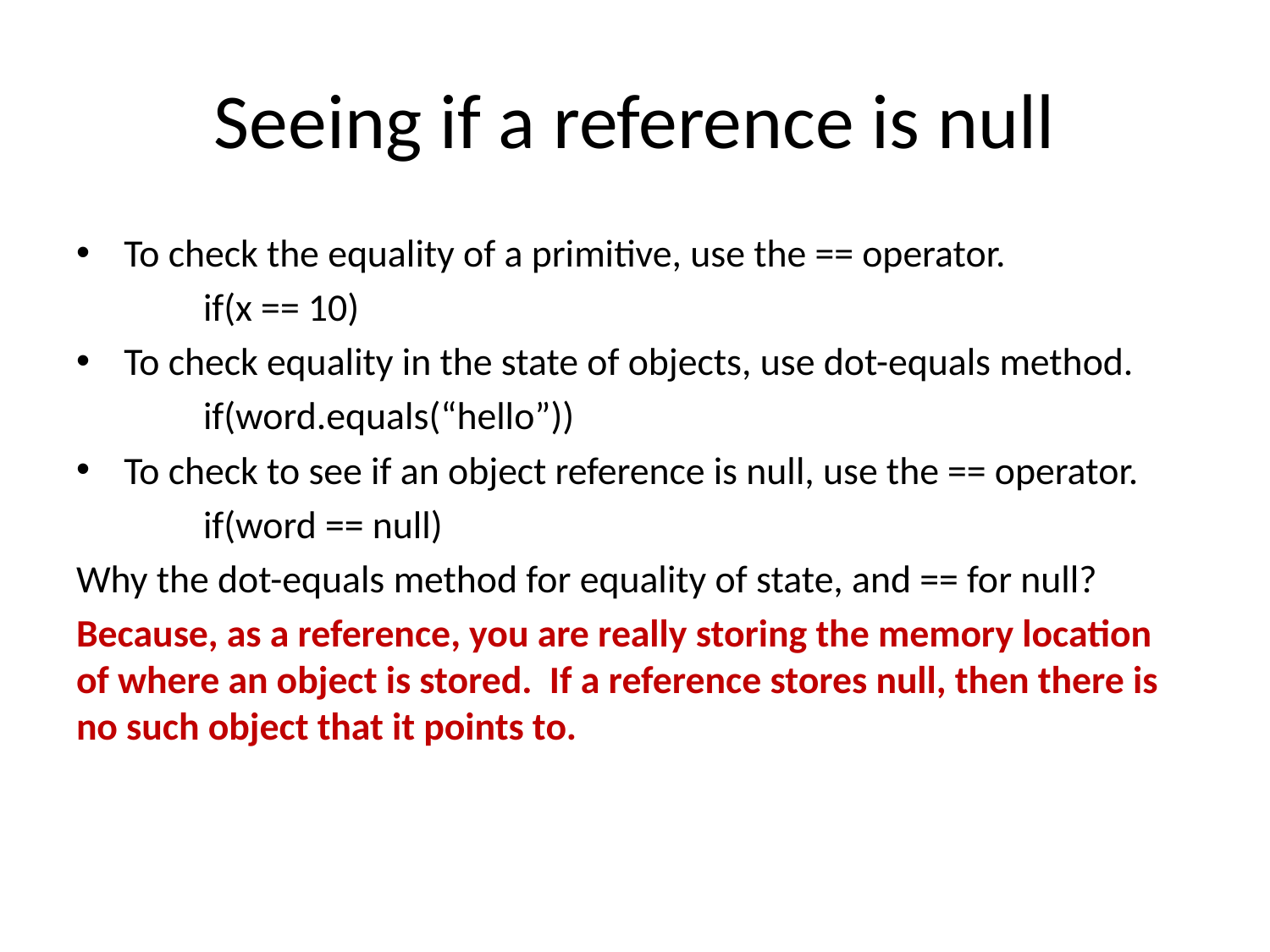

# Seeing if a reference is null
To check the equality of a primitive, use the == operator.
	if(x == 10)
To check equality in the state of objects, use dot-equals method.
	if(word.equals(“hello”))
To check to see if an object reference is null, use the == operator.
	if(word == null)
Why the dot-equals method for equality of state, and == for null?
Because, as a reference, you are really storing the memory location of where an object is stored.  If a reference stores null, then there is no such object that it points to.